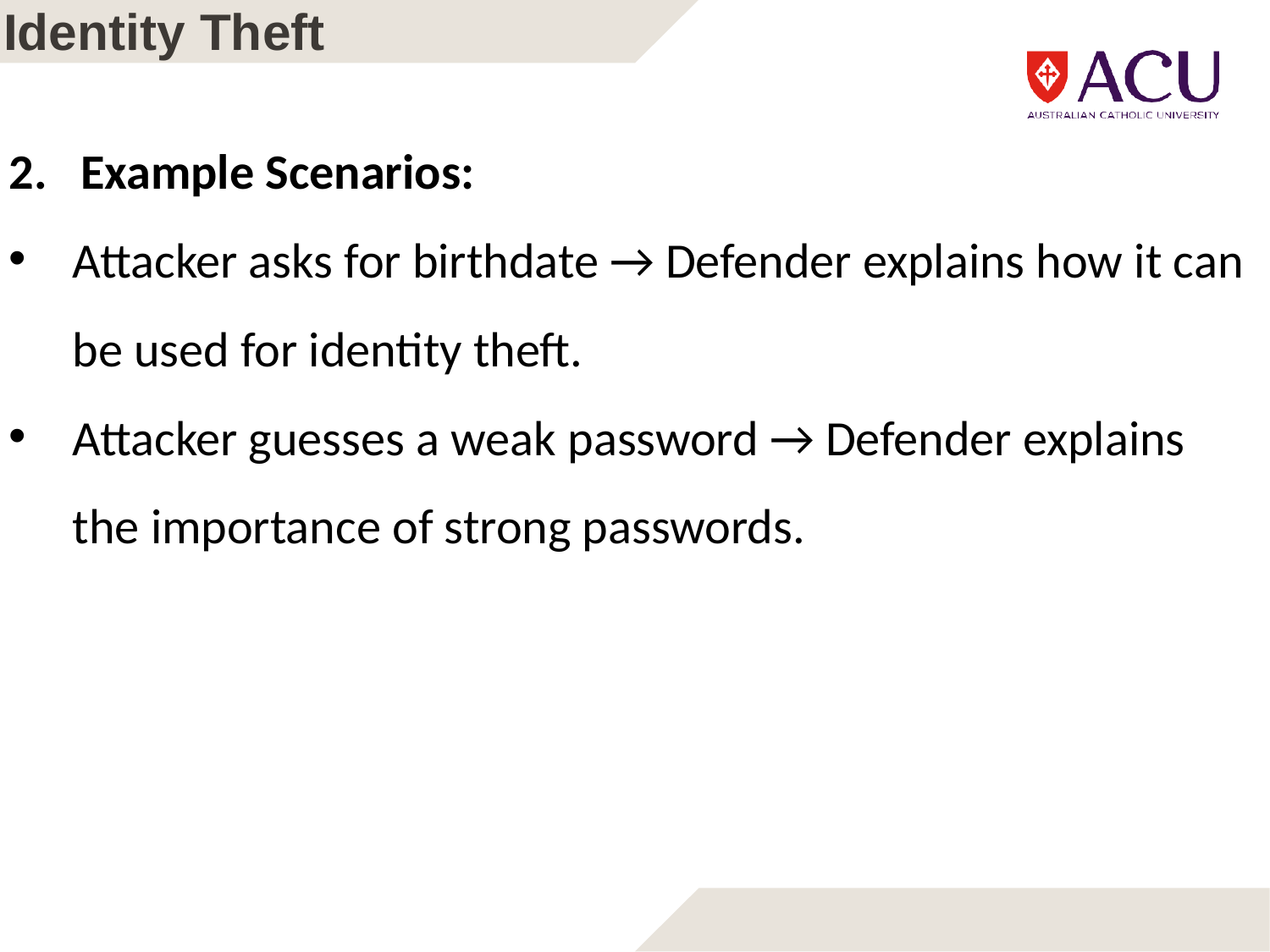

# Identity Theft
Example Scenarios:
Attacker asks for birthdate → Defender explains how it can be used for identity theft.
Attacker guesses a weak password → Defender explains the importance of strong passwords.